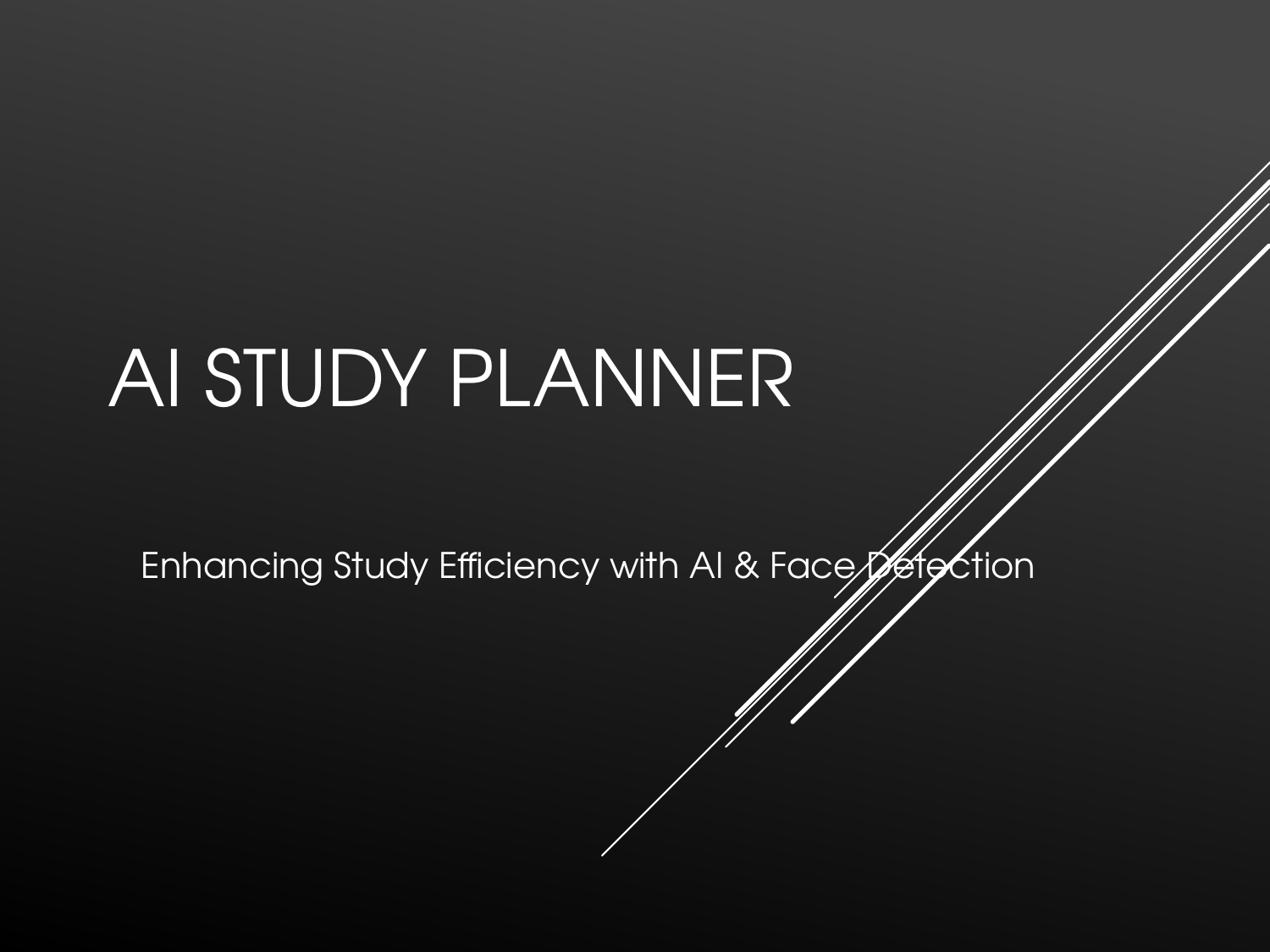

# AI Study Planner
Enhancing Study Efficiency with AI & Face Detection